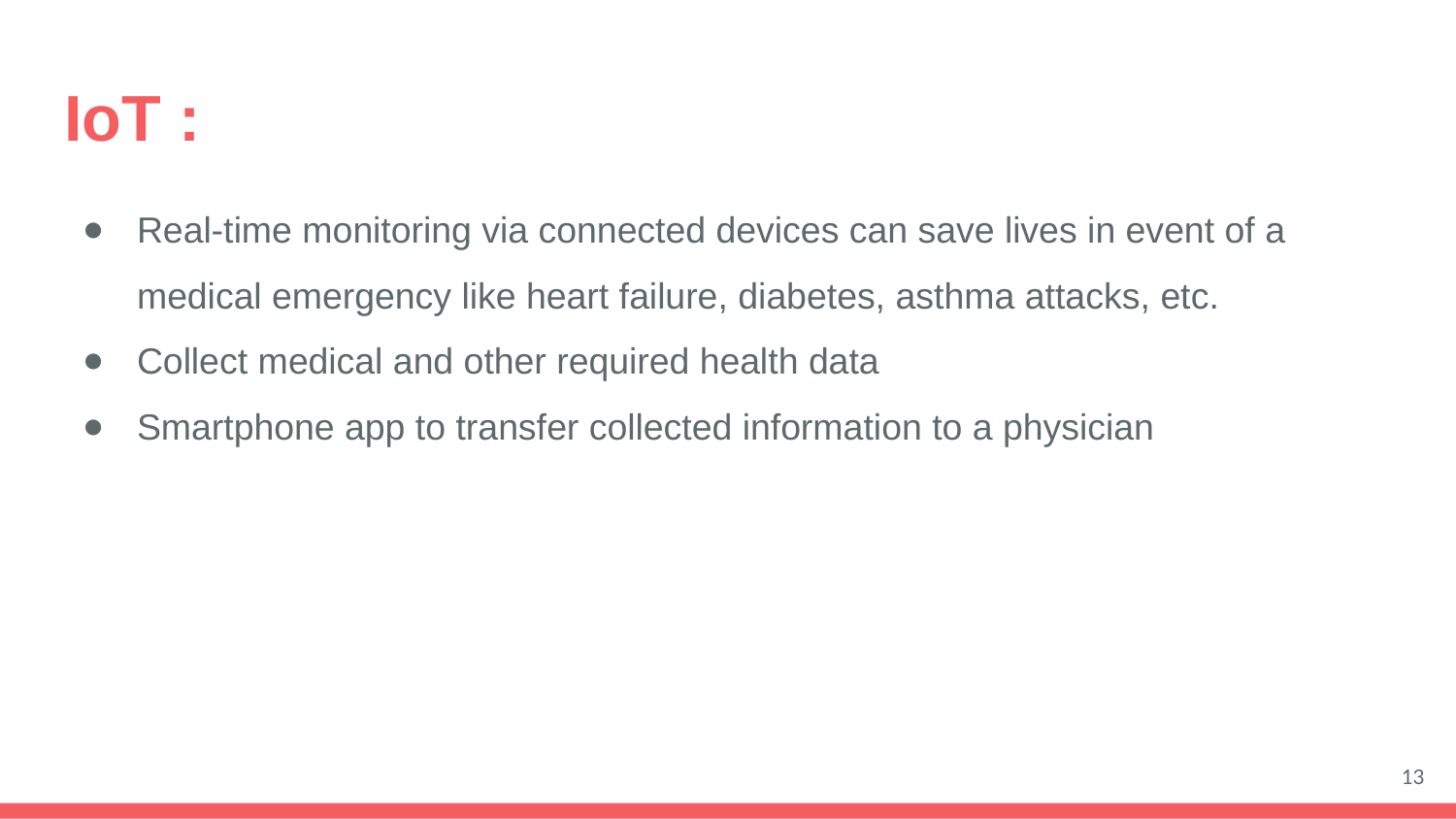

# IoT :
Real-time monitoring via connected devices can save lives in event of a medical emergency like heart failure, diabetes, asthma attacks, etc.
Collect medical and other required health data
Smartphone app to transfer collected information to a physician

13